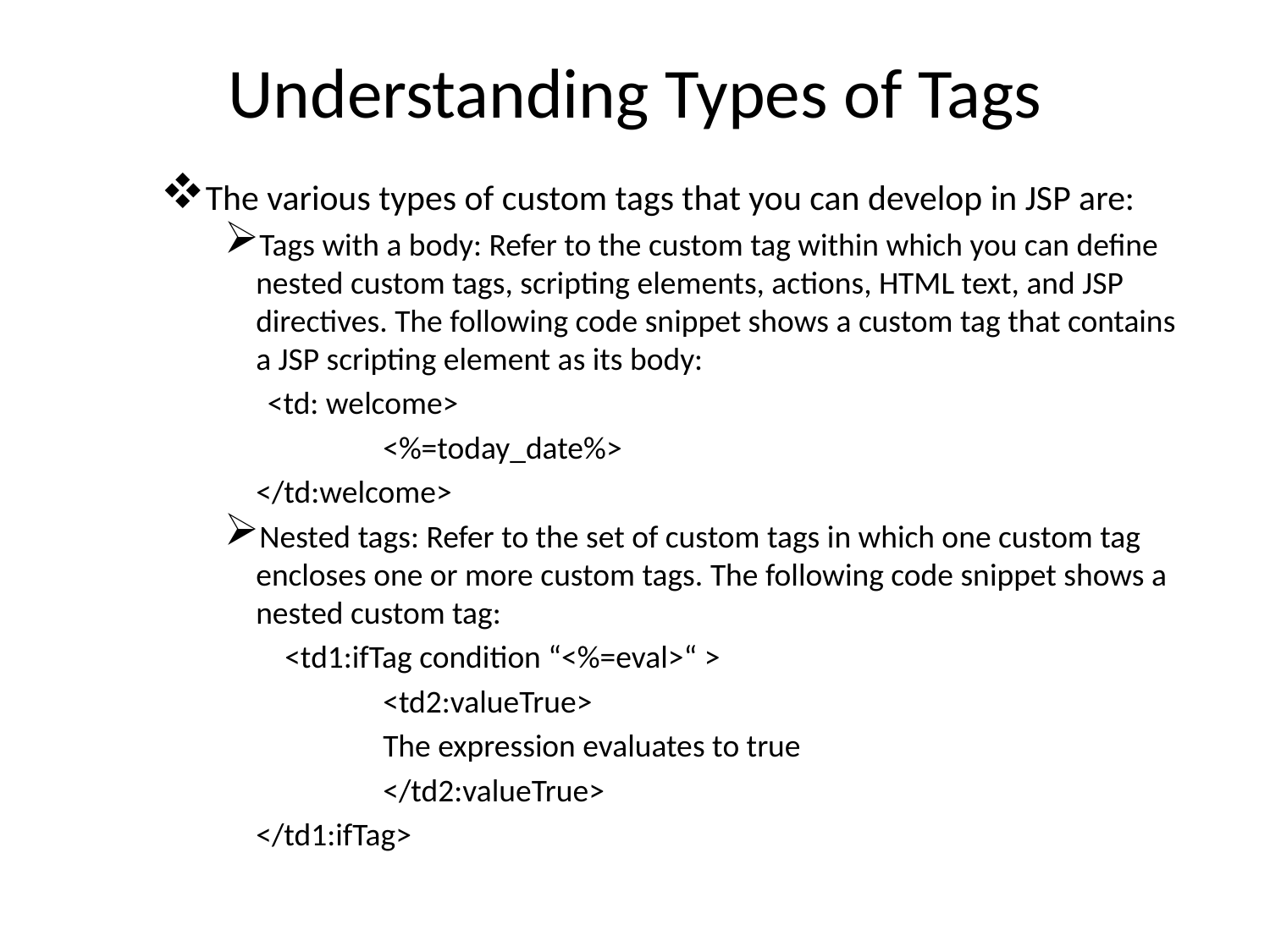

# Understanding Types of Tags
The various types of custom tags that you can develop in JSP are:
Tags with a body: Refer to the custom tag within which you can define nested custom tags, scripting elements, actions, HTML text, and JSP directives. The following code snippet shows a custom tag that contains a JSP scripting element as its body:
      <td: welcome>
 		<%=today_date%>
	</td:welcome>
Nested tags: Refer to the set of custom tags in which one custom tag encloses one or more custom tags. The following code snippet shows a  nested custom tag:
	    <td1:ifTag condition “<%=eval>“ >
		<td2:valueTrue>
		The expression evaluates to true
		</td2:valueTrue>
	</td1:ifTag>